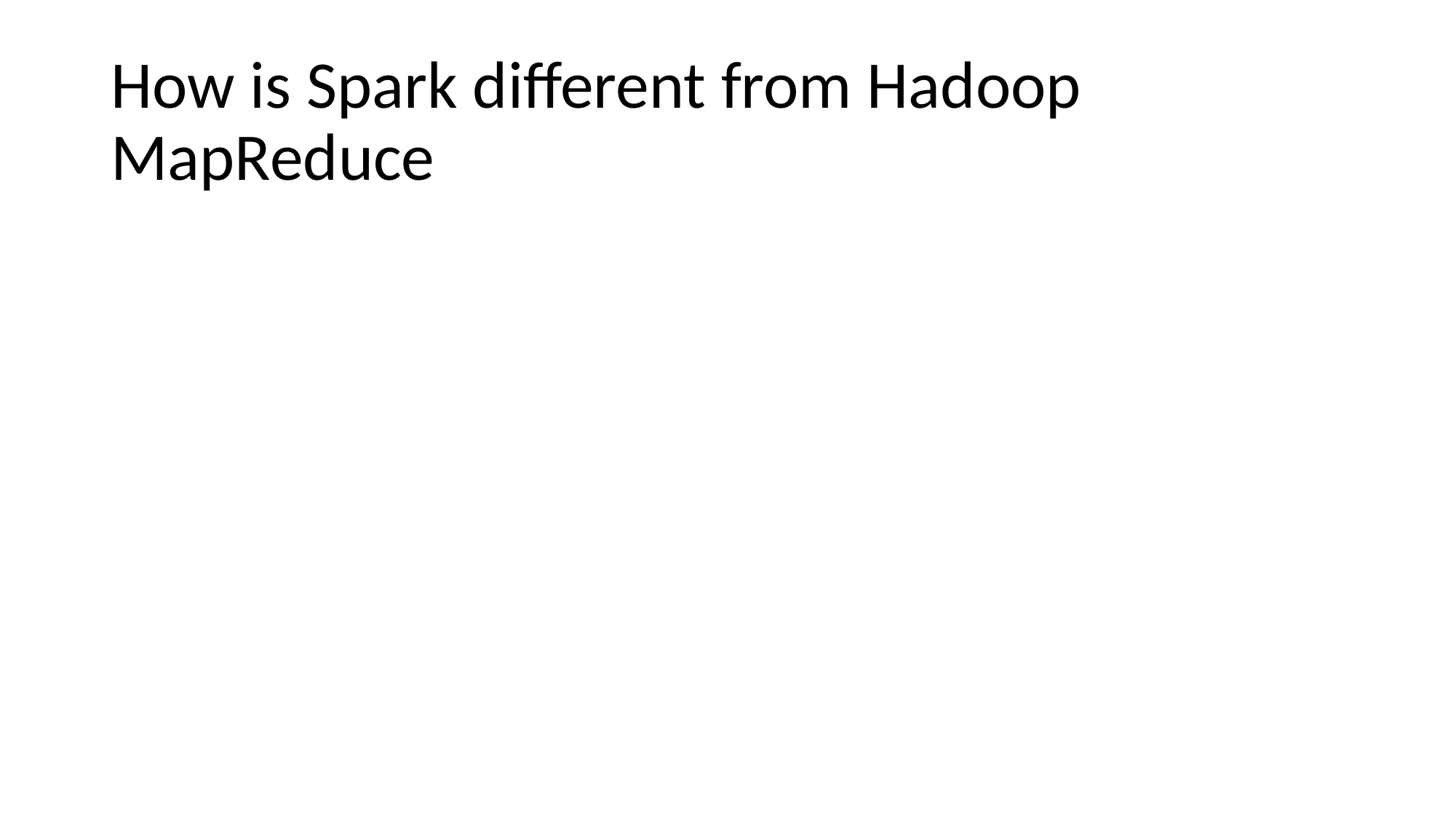

# How is Spark different from Hadoop MapReduce